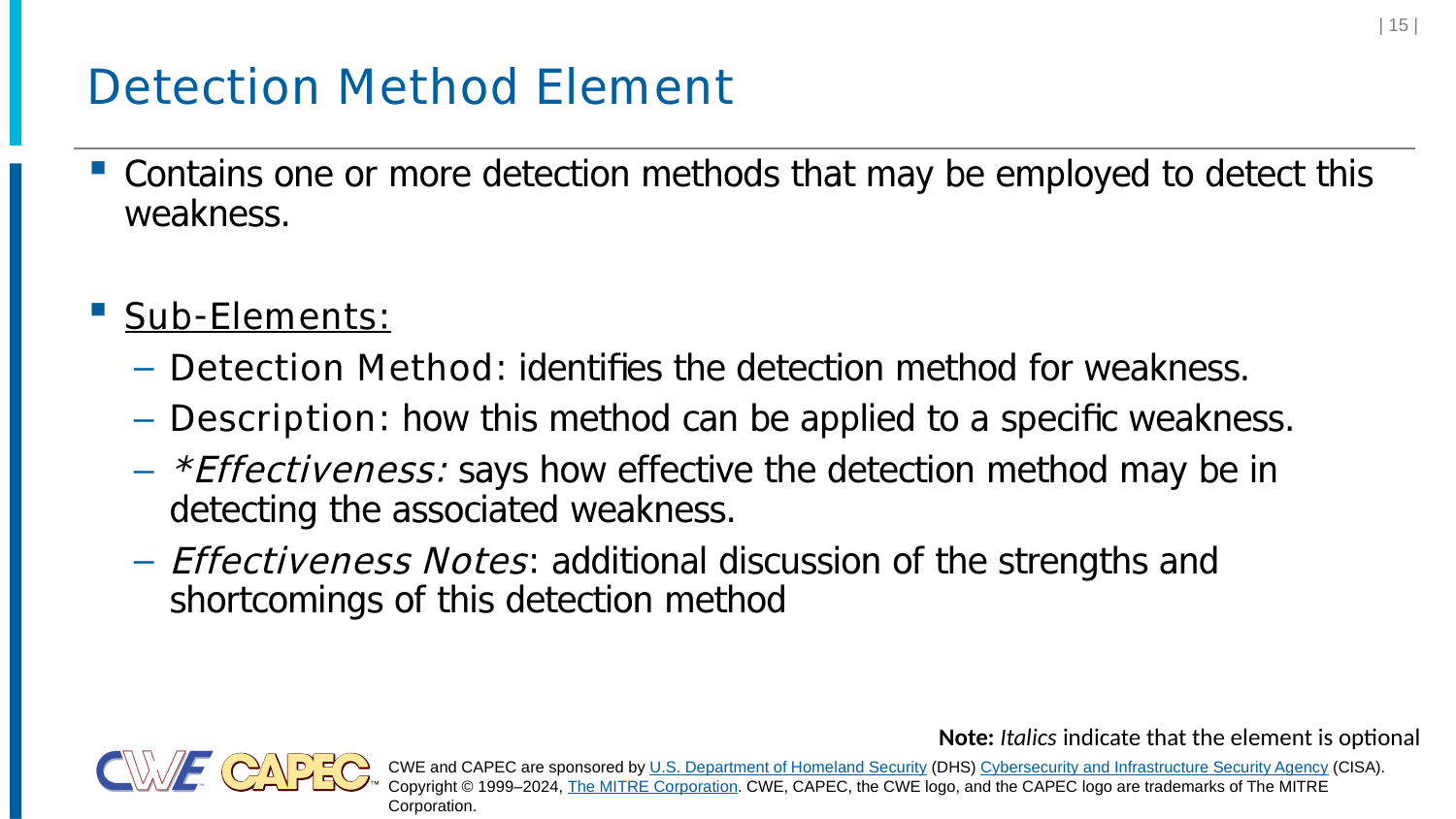

| 15 |
# Detection Method Element
Contains one or more detection methods that may be employed to detect this weakness.

Sub-Elements:
Detection Method: identifies the detection method for weakness.
Description: how this method can be applied to a specific weakness.
*Effectiveness: says how effective the detection method may be in detecting the associated weakness.
Effectiveness Notes: additional discussion of the strengths and shortcomings of this detection method
Note: Italics indicate that the element is optional